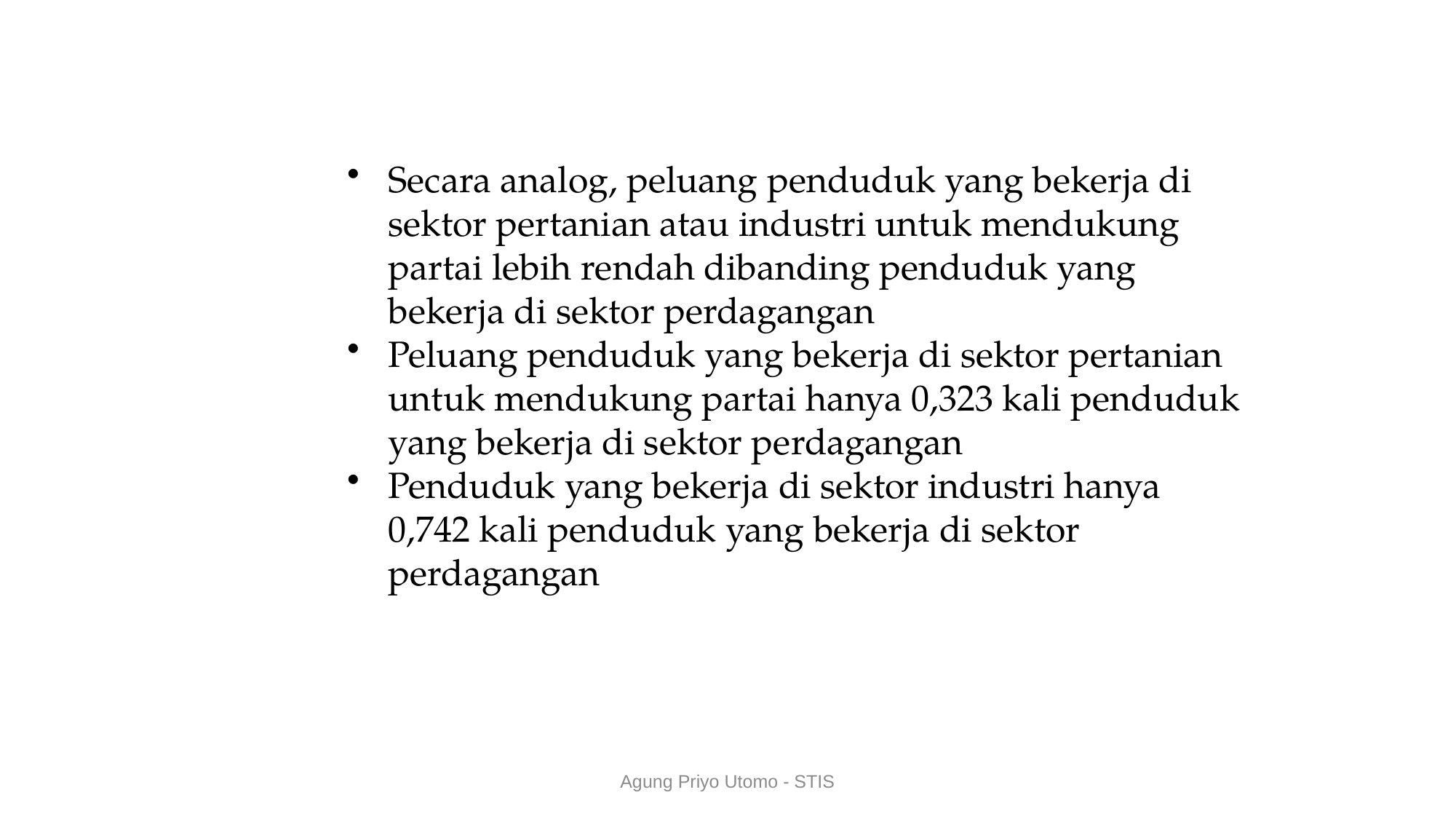

Secara analog, peluang penduduk yang bekerja di sektor pertanian atau industri untuk mendukung partai lebih rendah dibanding penduduk yang bekerja di sektor perdagangan
Peluang penduduk yang bekerja di sektor pertanian untuk mendukung partai hanya 0,323 kali penduduk yang bekerja di sektor perdagangan
Penduduk yang bekerja di sektor industri hanya 0,742 kali penduduk yang bekerja di sektor perdagangan

Agung Priyo Utomo - STIS